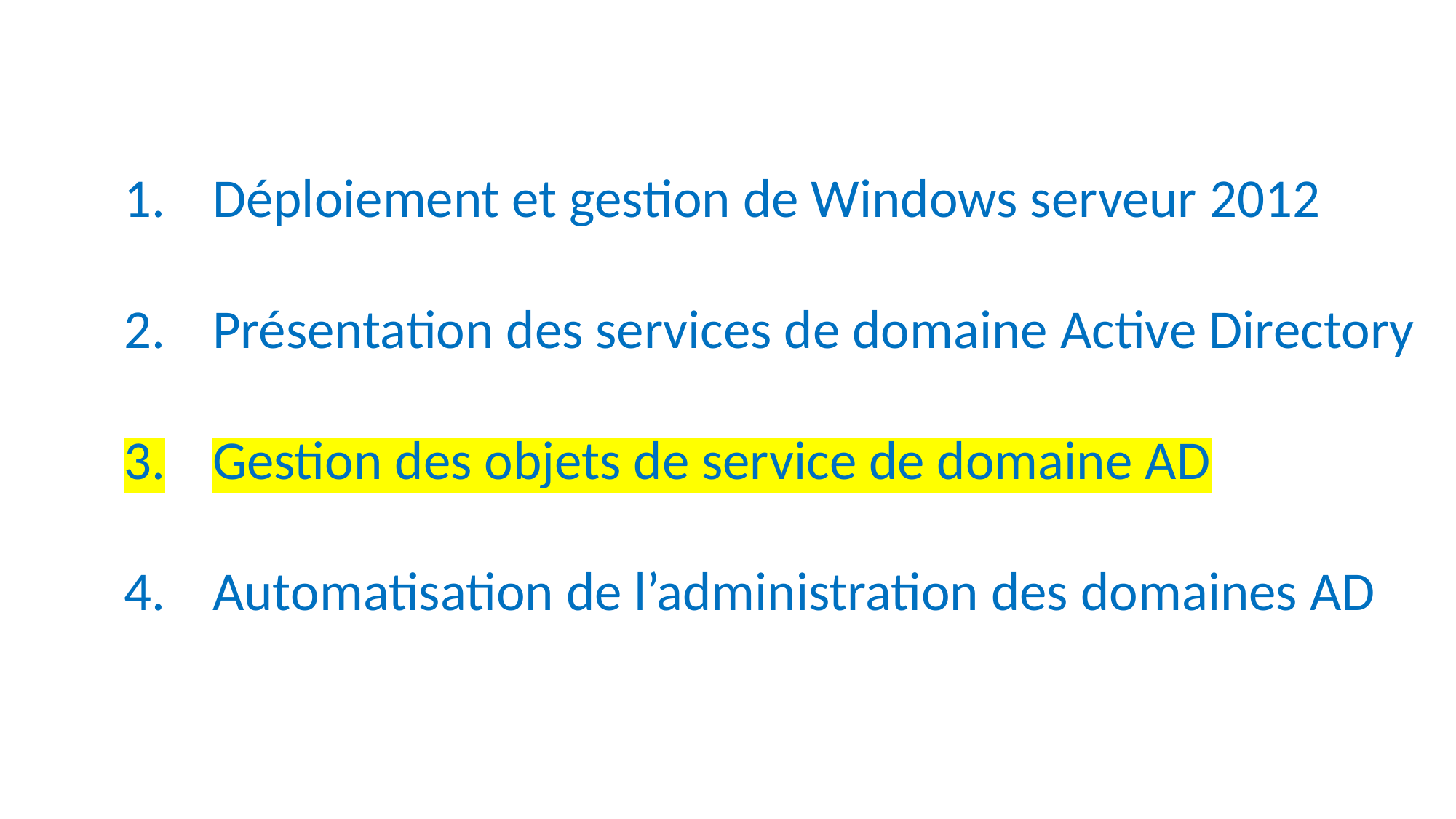

Déploiement et gestion de Windows serveur 2012

Présentation des services de domaine Active Directory

Gestion des objets de service de domaine AD

Automatisation de l’administration des domaines AD